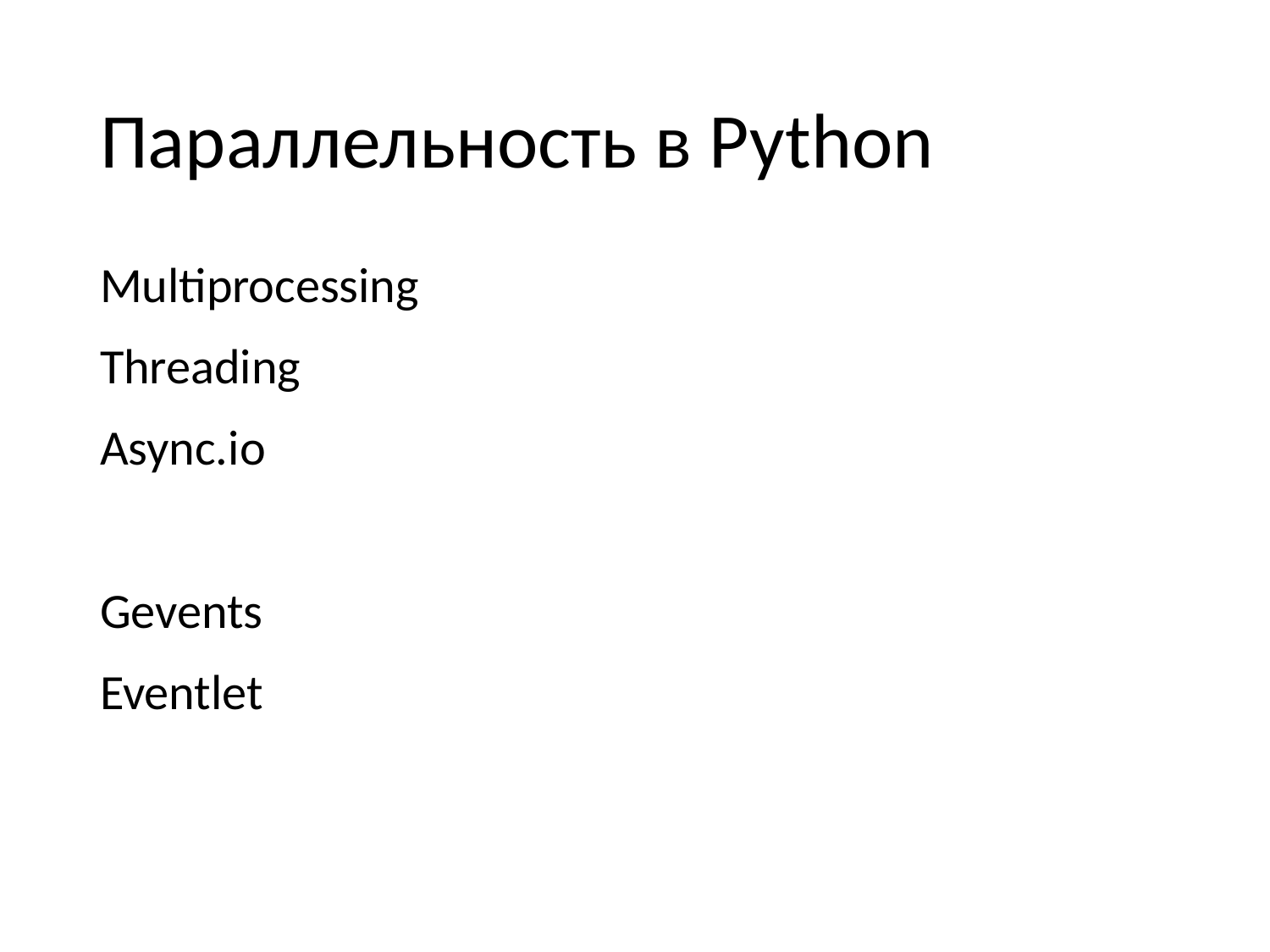

# Параллельность в Python
Multiprocessing
Threading
Async.io

Gevents
Eventlet